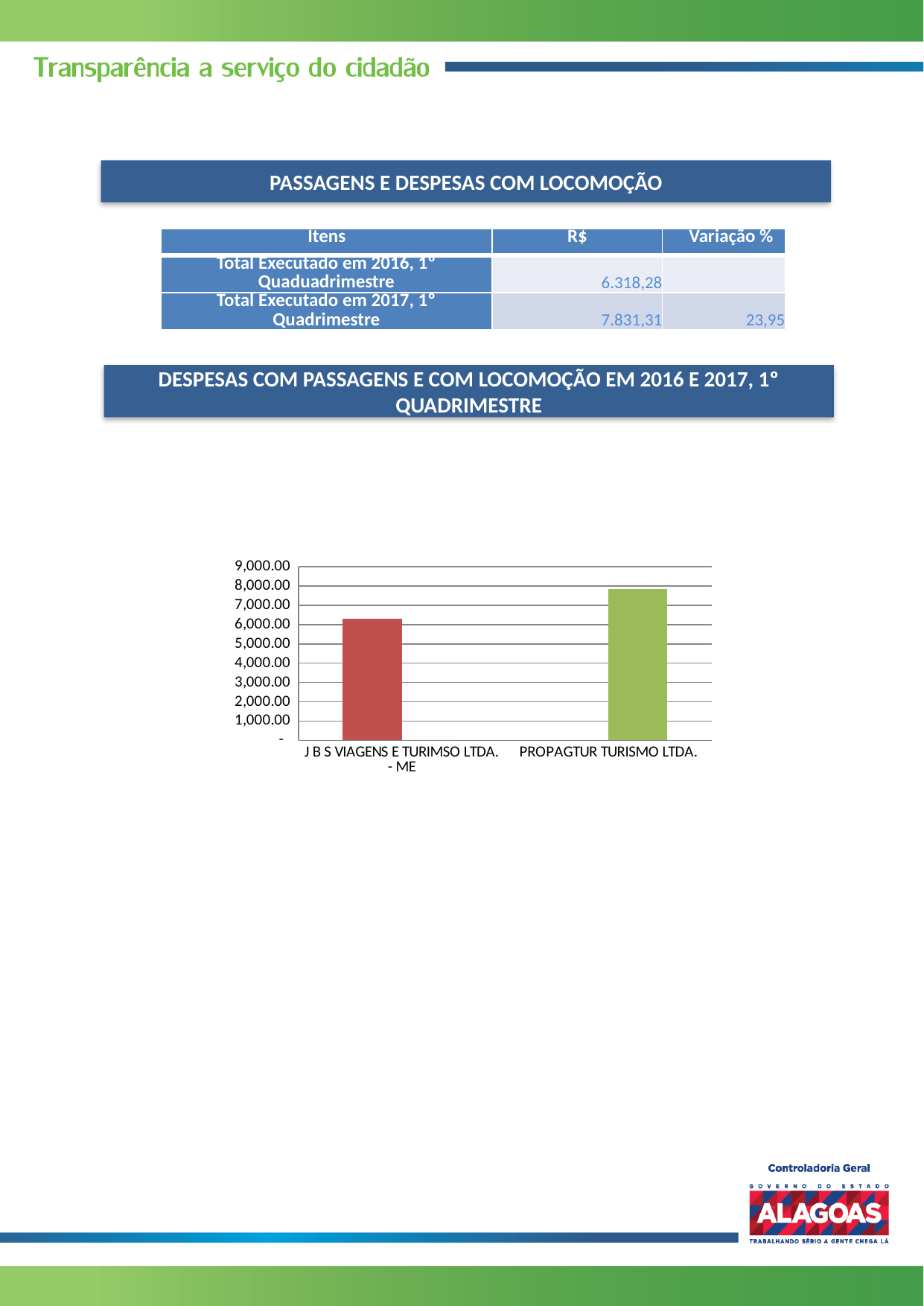

PASSAGENS E DESPESAS COM LOCOMOÇÃO
| Itens | R$ | Variação % |
| --- | --- | --- |
| Total Executado em 2016, 1º Quaduadrimestre | 6.318,28 |  |
| Total Executado em 2017, 1º Quadrimestre | 7.831,31 | 23,95 |
DESPESAS COM PASSAGENS E COM LOCOMOÇÃO EM 2016 E 2017, 1º QUADRIMESTRE

### Chart

| Category |  |  |
|---|---|---|
| J B S VIAGENS E TURIMSO LTDA. - ME | 6318.28 | 0.0 |
| PROPAGTUR TURISMO LTDA. | 0.0 | 7831.31 |